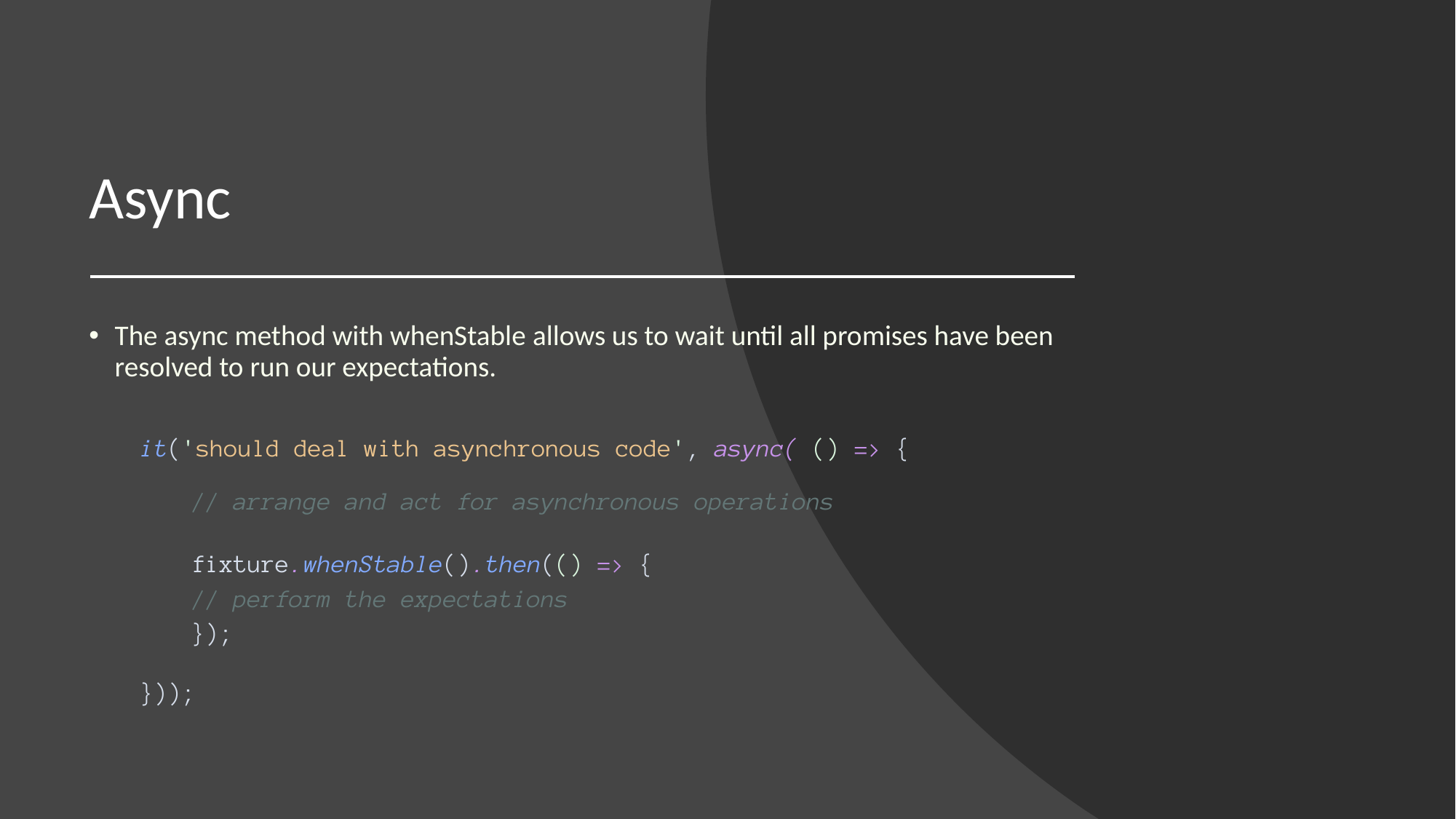

# Async
The async method with whenStable allows us to wait until all promises have been resolved to run our expectations.

it('should deal with asynchronous code', async( () => {
// arrange and act for asynchronous operations
fixture.whenStable().then(() => {
	// perform the expectations
});
}));